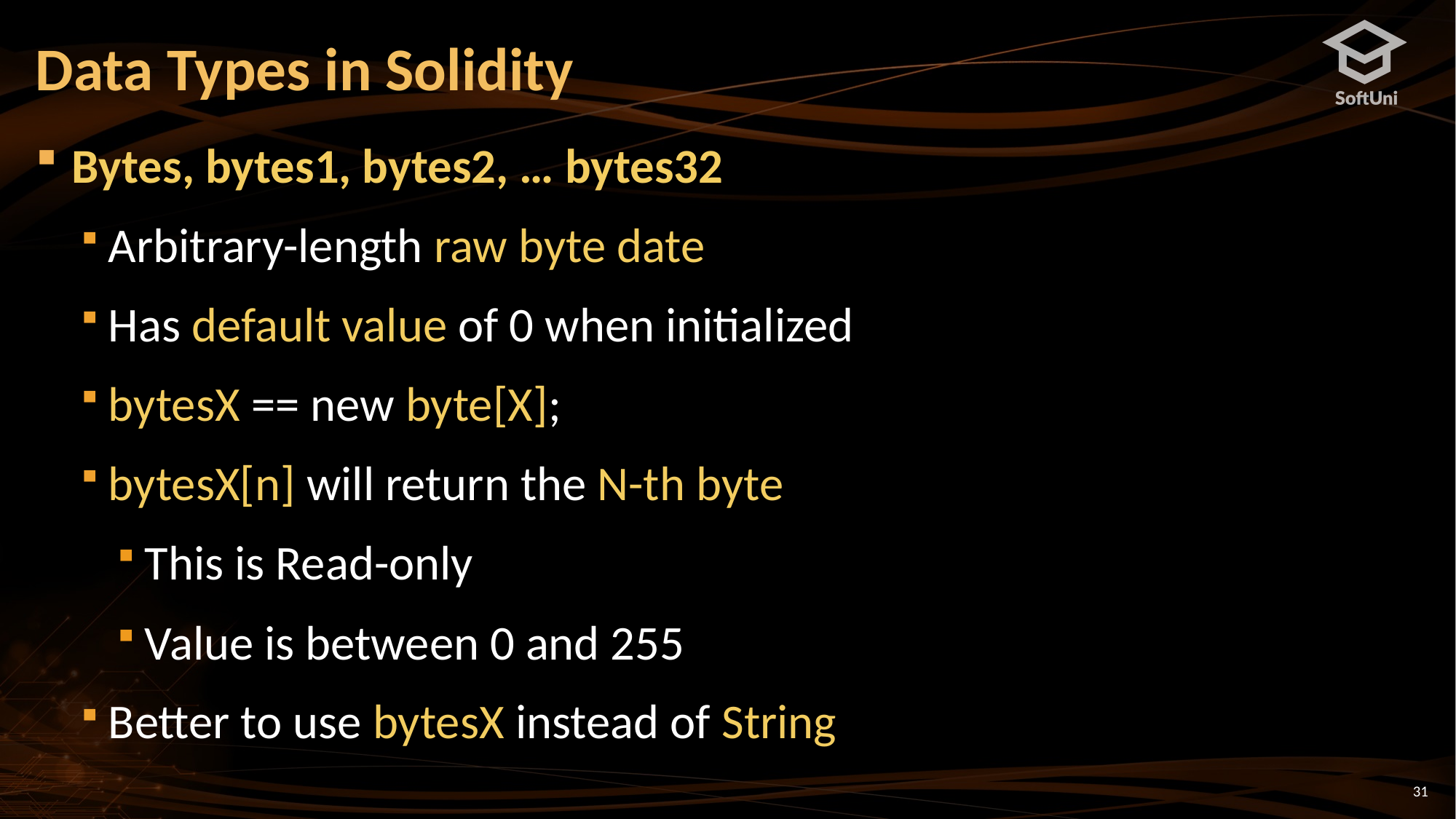

# Data Types in Solidity
Bytes, bytes1, bytes2, … bytes32
Arbitrary-length raw byte date
Has default value of 0 when initialized
bytesX == new byte[X];
bytesX[n] will return the N-th byte
This is Read-only
Value is between 0 and 255
Better to use bytesX instead of String

31